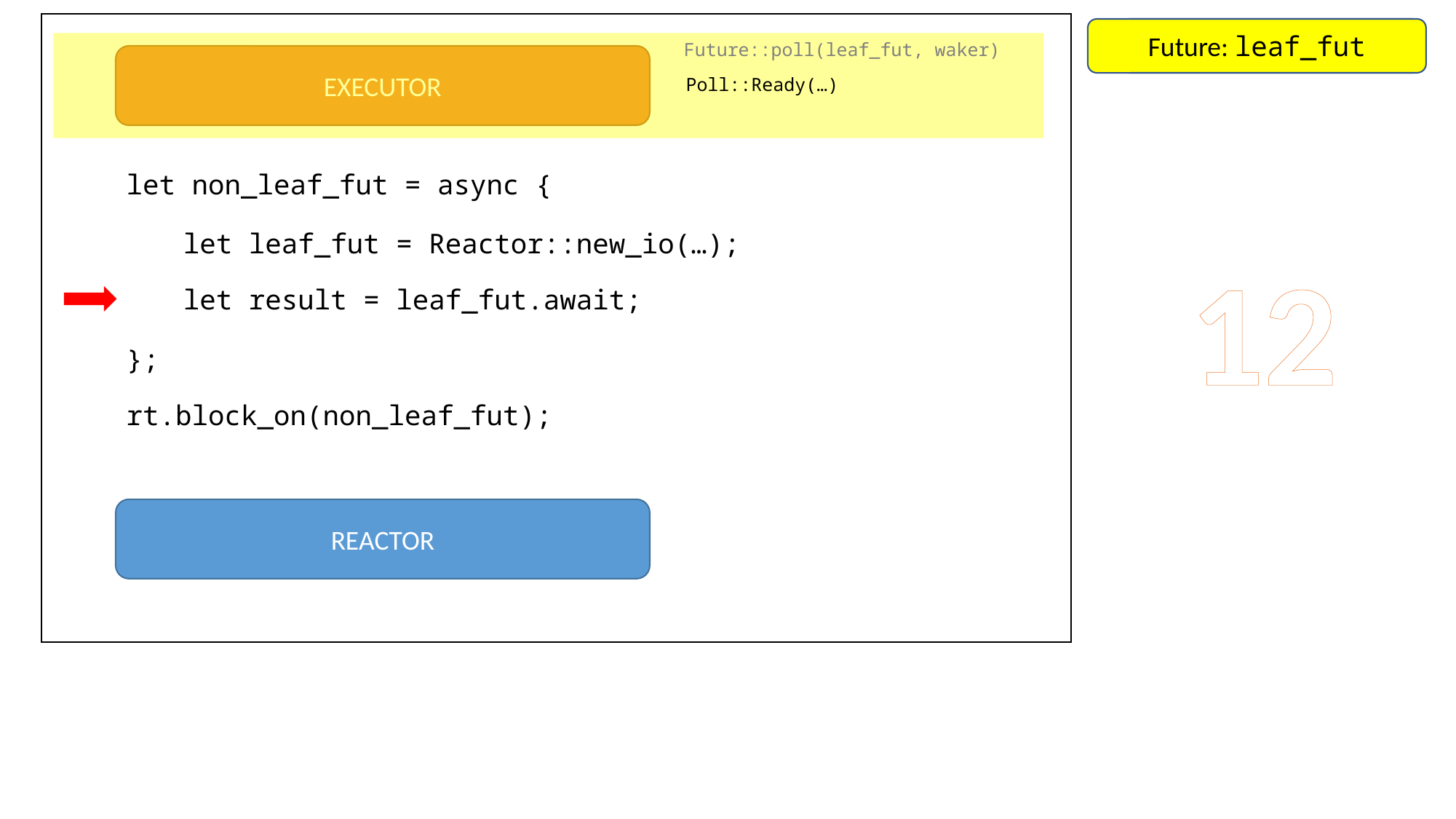

Future: leaf_fut
Future: io_resource
Future::poll(leaf_fut, waker)

EXECUTOR
Poll::Ready(…)

let non_leaf_fut = async {
let leaf_fut = Reactor::new_io(…);
12
let result = leaf_fut.await;

};
rt.block_on(non_leaf_fut);
REACTOR